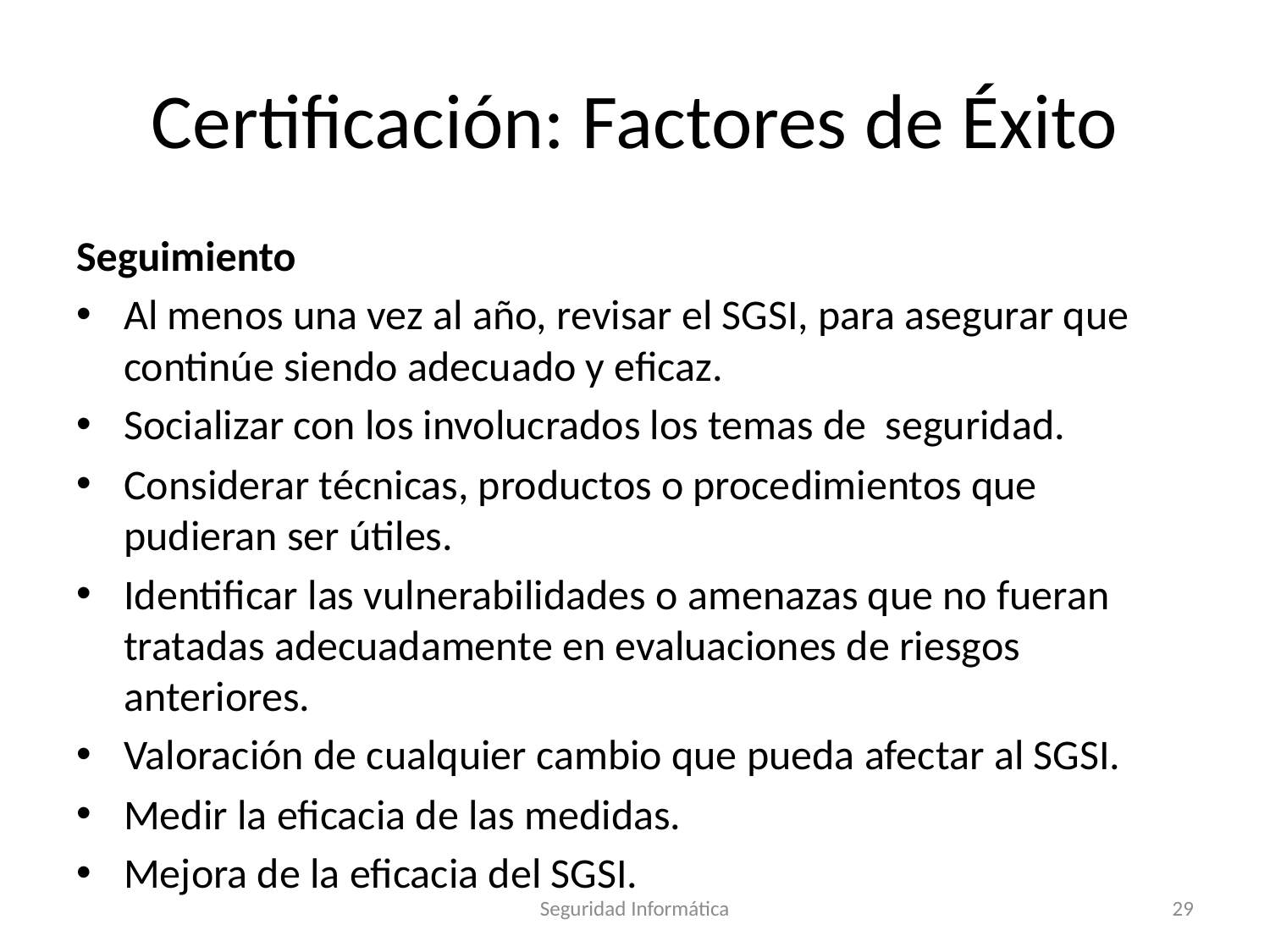

# Certificación: Factores de Éxito
Seguimiento
Al menos una vez al año, revisar el SGSI, para asegurar que continúe siendo adecuado y eficaz.
Socializar con los involucrados los temas de  seguridad.
Considerar técnicas, productos o procedimientos que pudieran ser útiles.
Identificar las vulnerabilidades o amenazas que no fueran tratadas adecuadamente en evaluaciones de riesgos anteriores.
Valoración de cualquier cambio que pueda afectar al SGSI.
Medir la eficacia de las medidas.
Mejora de la eficacia del SGSI.
Seguridad Informática
29